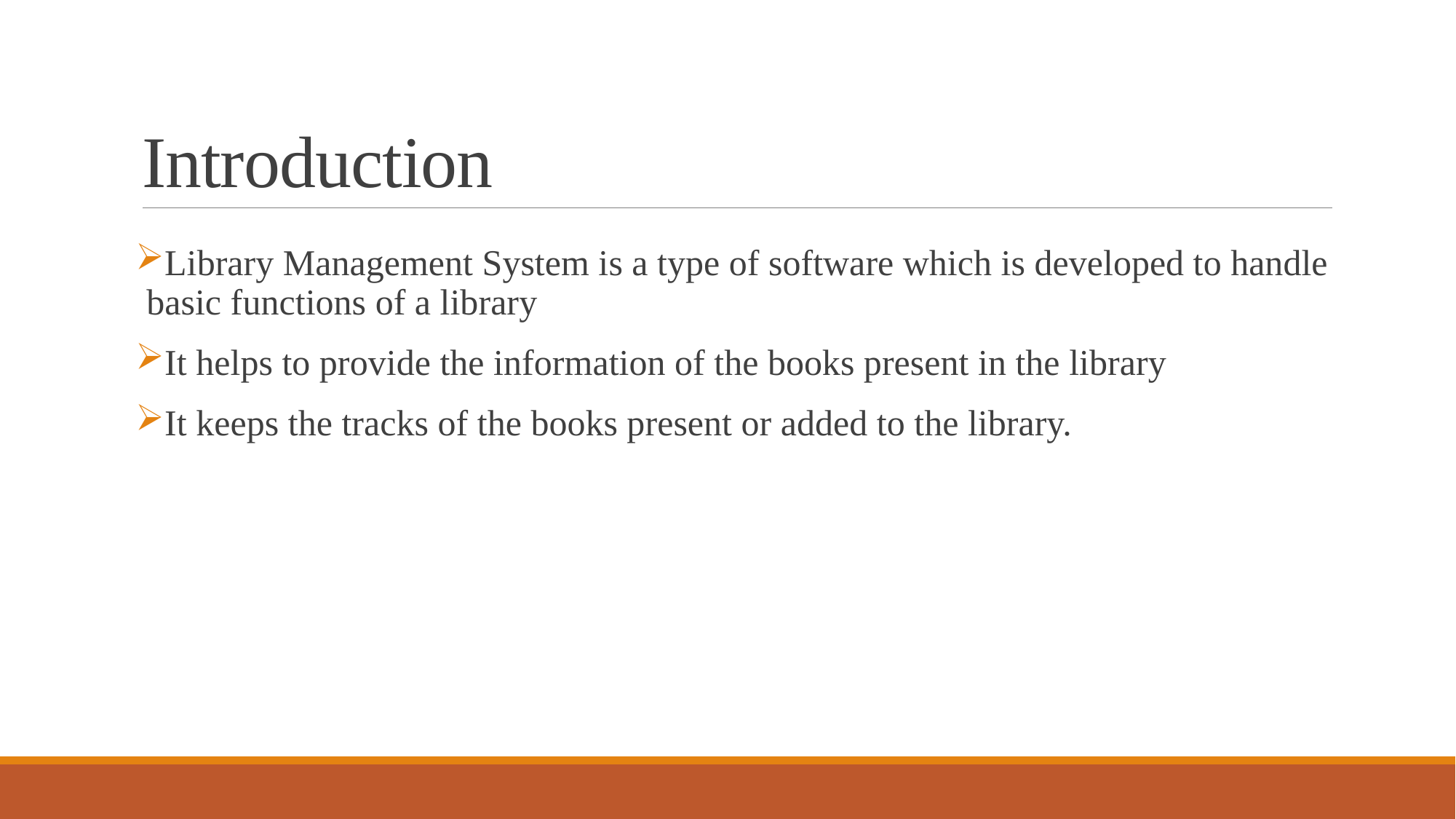

# Introduction
Library Management System is a type of software which is developed to handle basic functions of a library
It helps to provide the information of the books present in the library
It keeps the tracks of the books present or added to the library.